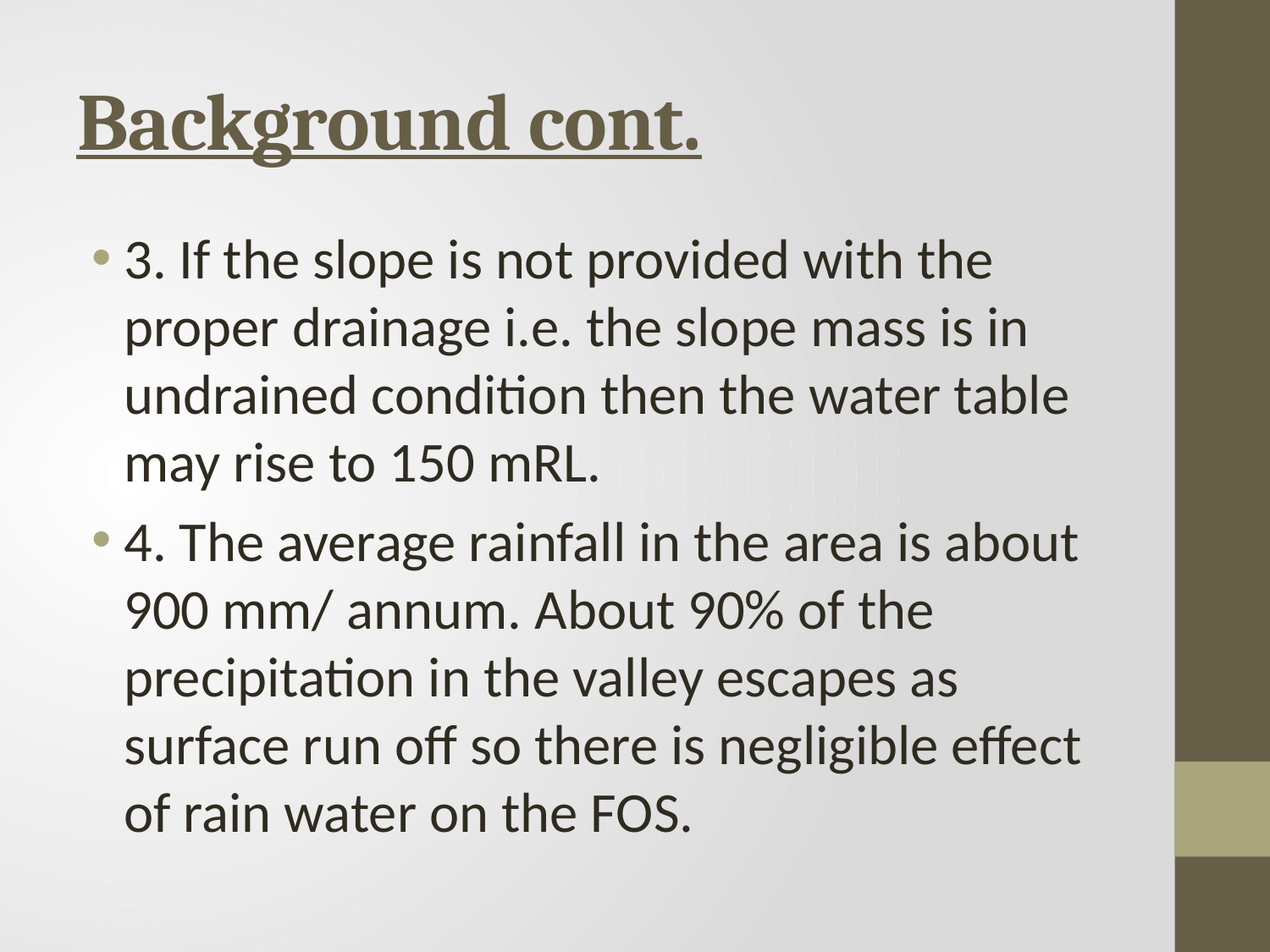

# Background cont.
3. If the slope is not provided with the proper drainage i.e. the slope mass is in undrained condition then the water table may rise to 150 mRL.
4. The average rainfall in the area is about 900 mm/ annum. About 90% of the precipitation in the valley escapes as surface run off so there is negligible effect of rain water on the FOS.